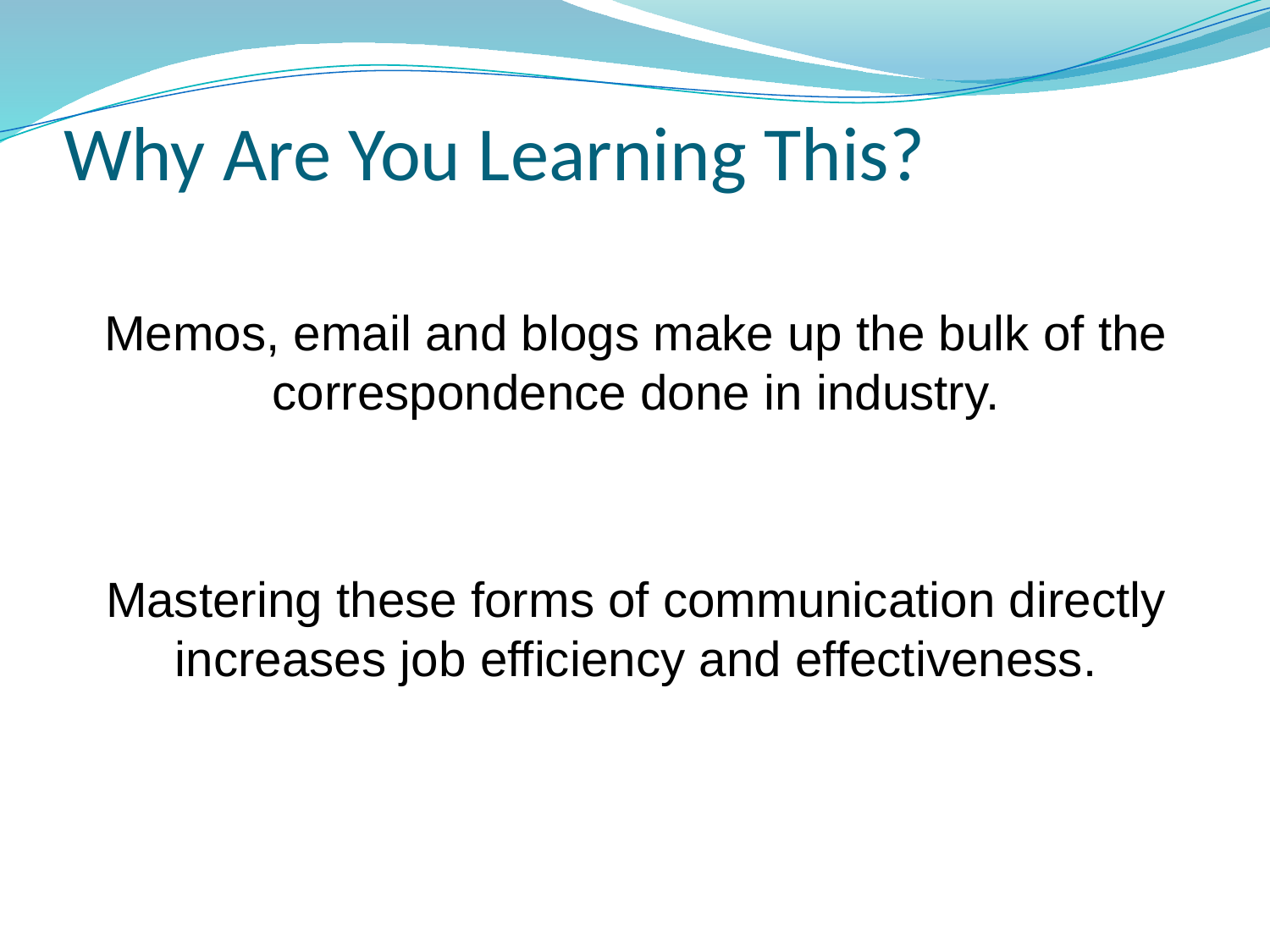

# Why Are You Learning This?

Memos, email and blogs make up the bulk of the correspondence done in industry.

Mastering these forms of communication directly increases job efficiency and effectiveness.